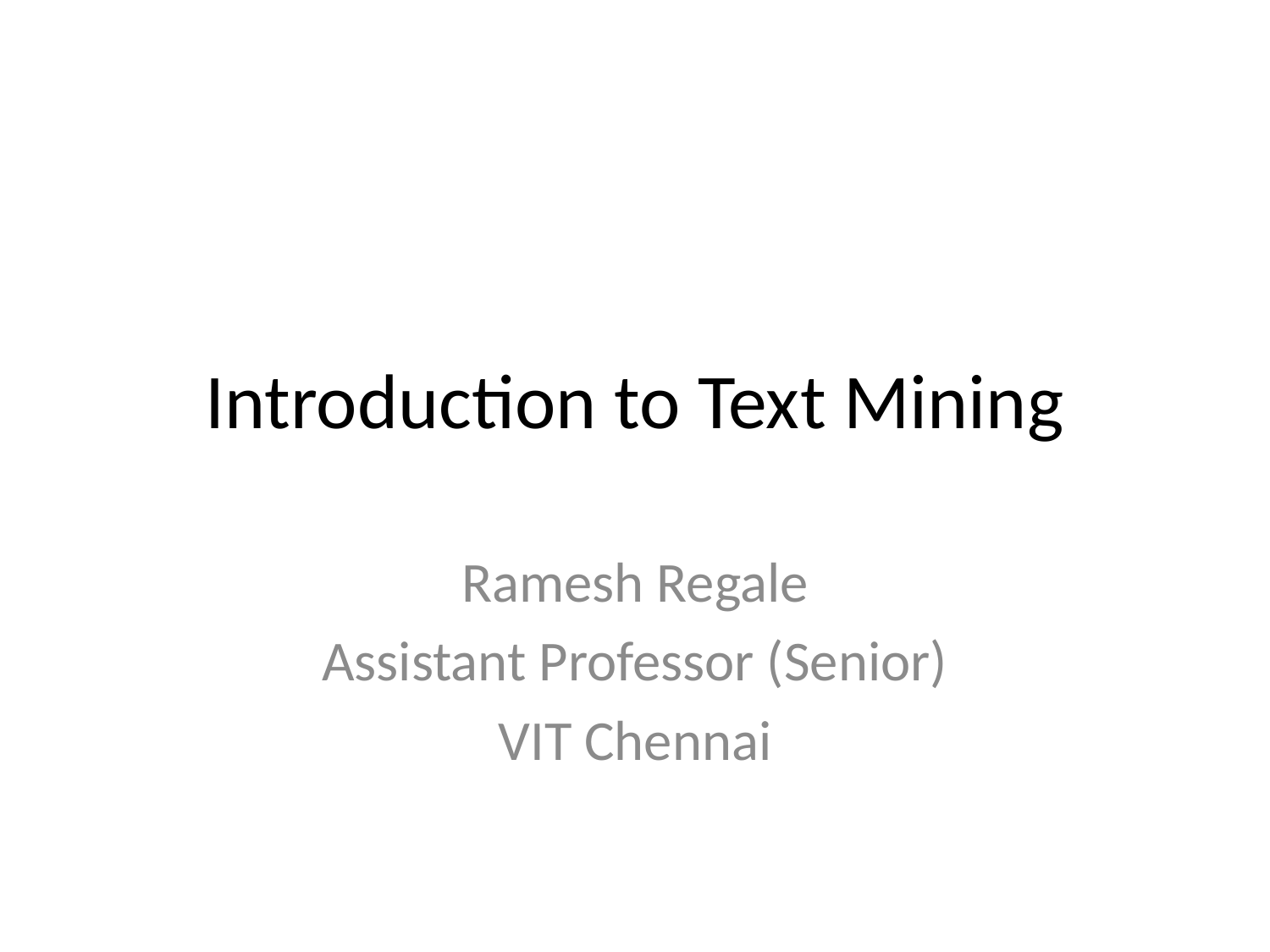

# Introduction to Text Mining
Ramesh Regale
Assistant Professor (Senior)
VIT Chennai